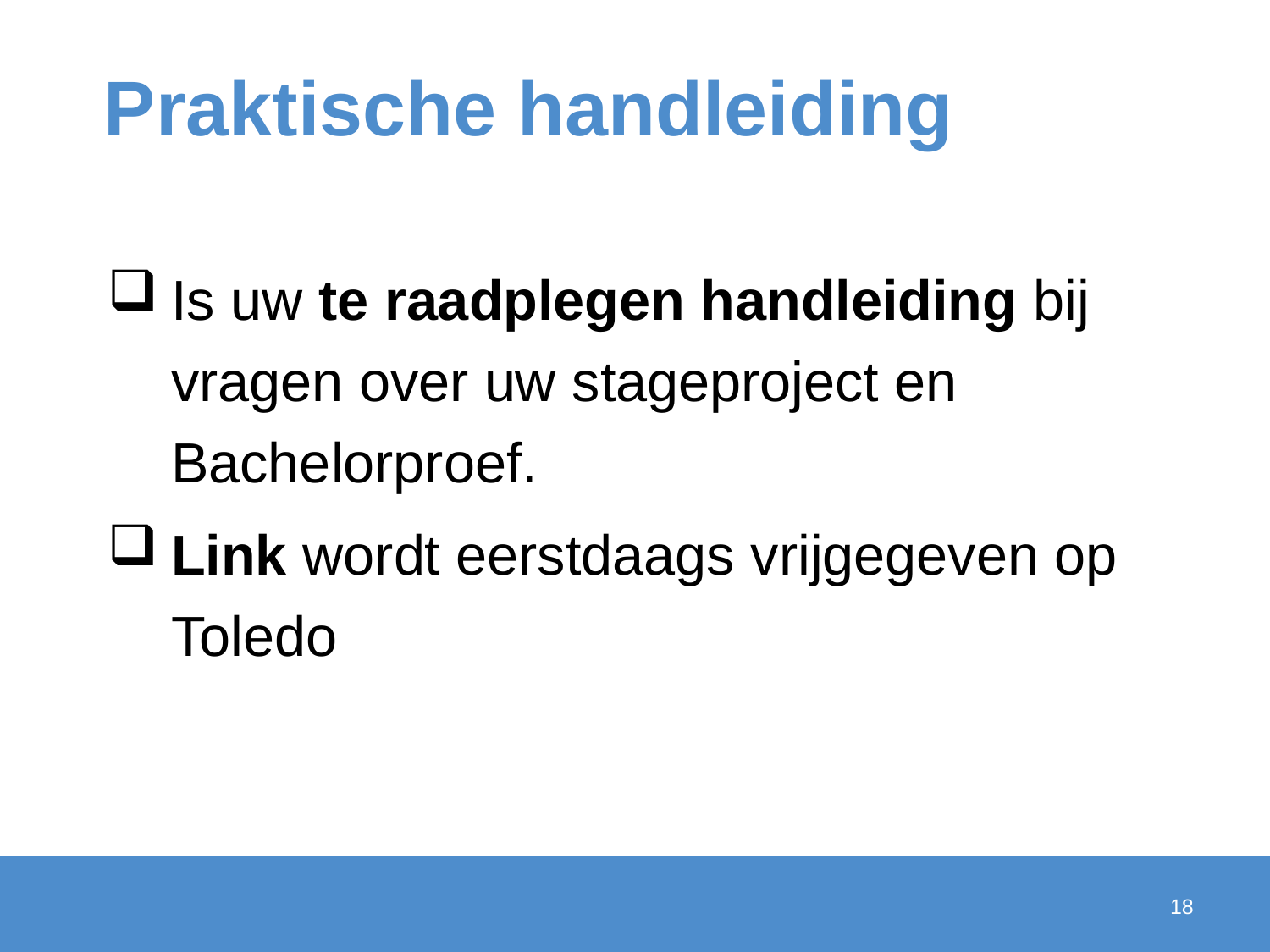

# Praktische handleiding

Is uw te raadplegen handleiding bij vragen over uw stageproject en Bachelorproef.
Link wordt eerstdaags vrijgegeven op Toledo
18